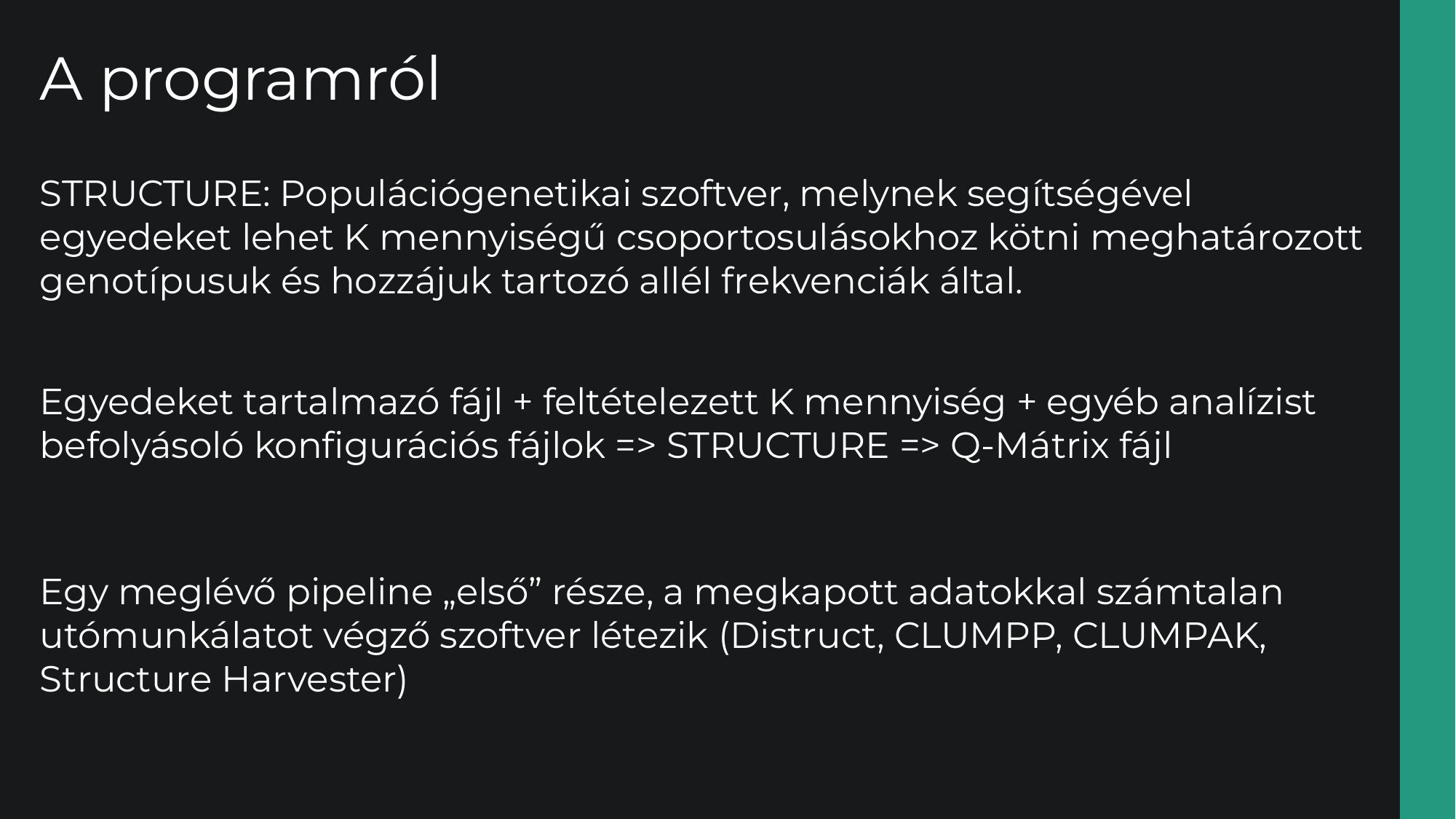

A programról
STRUCTURE: Populációgenetikai szoftver, melynek segítségével egyedeket lehet K mennyiségű csoportosulásokhoz kötni meghatározott genotípusuk és hozzájuk tartozó allél frekvenciák által.
Egyedeket tartalmazó fájl + feltételezett K mennyiség + egyéb analízist befolyásoló konfigurációs fájlok => STRUCTURE => Q-Mátrix fájl
Egy meglévő pipeline „első” része, a megkapott adatokkal számtalan utómunkálatot végző szoftver létezik (Distruct, CLUMPP, CLUMPAK, Structure Harvester)